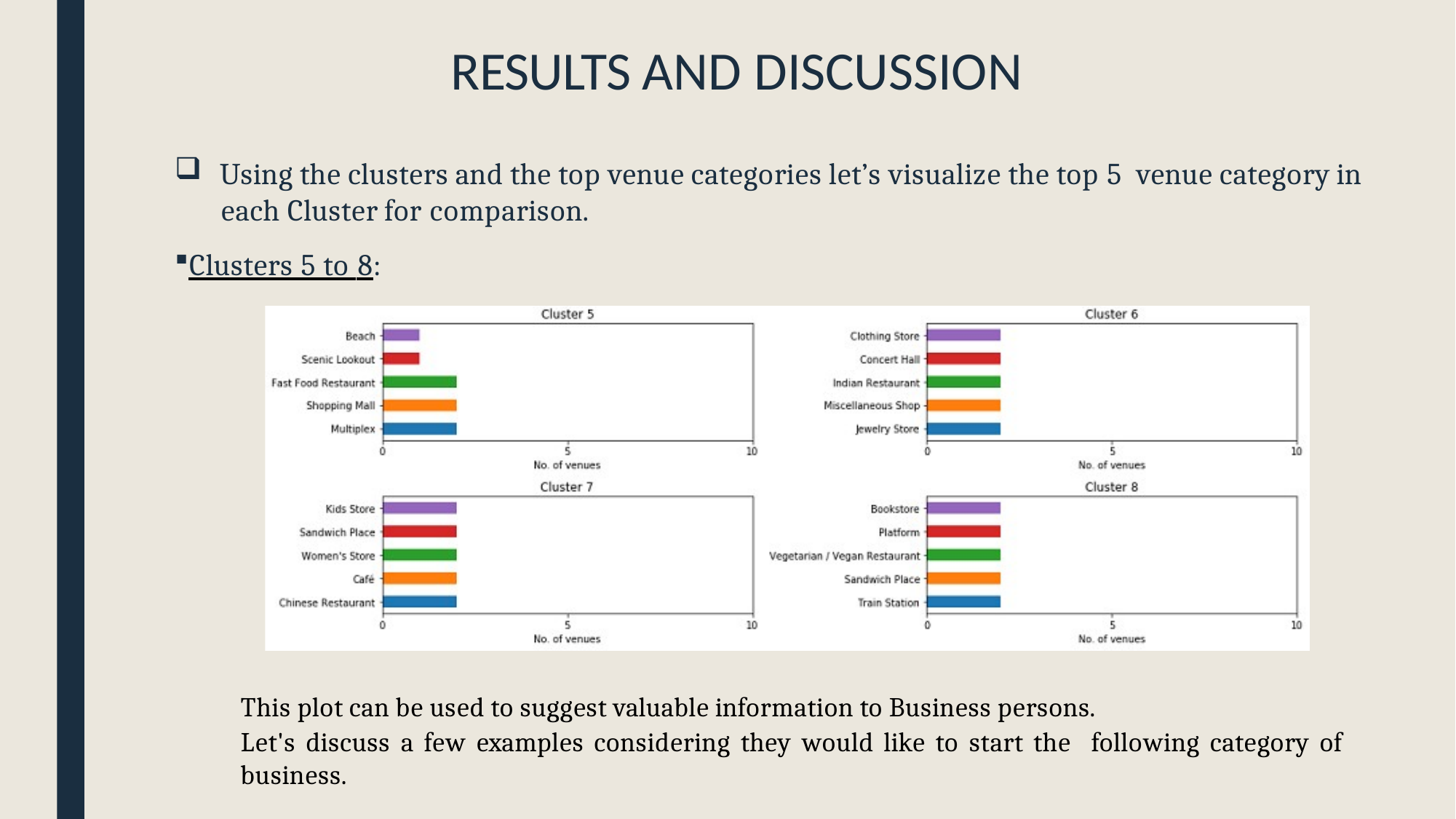

# RESULTS AND DISCUSSION
Using the clusters and the top venue categories let’s visualize the top 5  venue category in each Cluster for comparison.
Clusters 5 to 8:

This plot can be used to suggest valuable information to Business persons.
Let's discuss a few examples considering they would like to start the  following category of business.